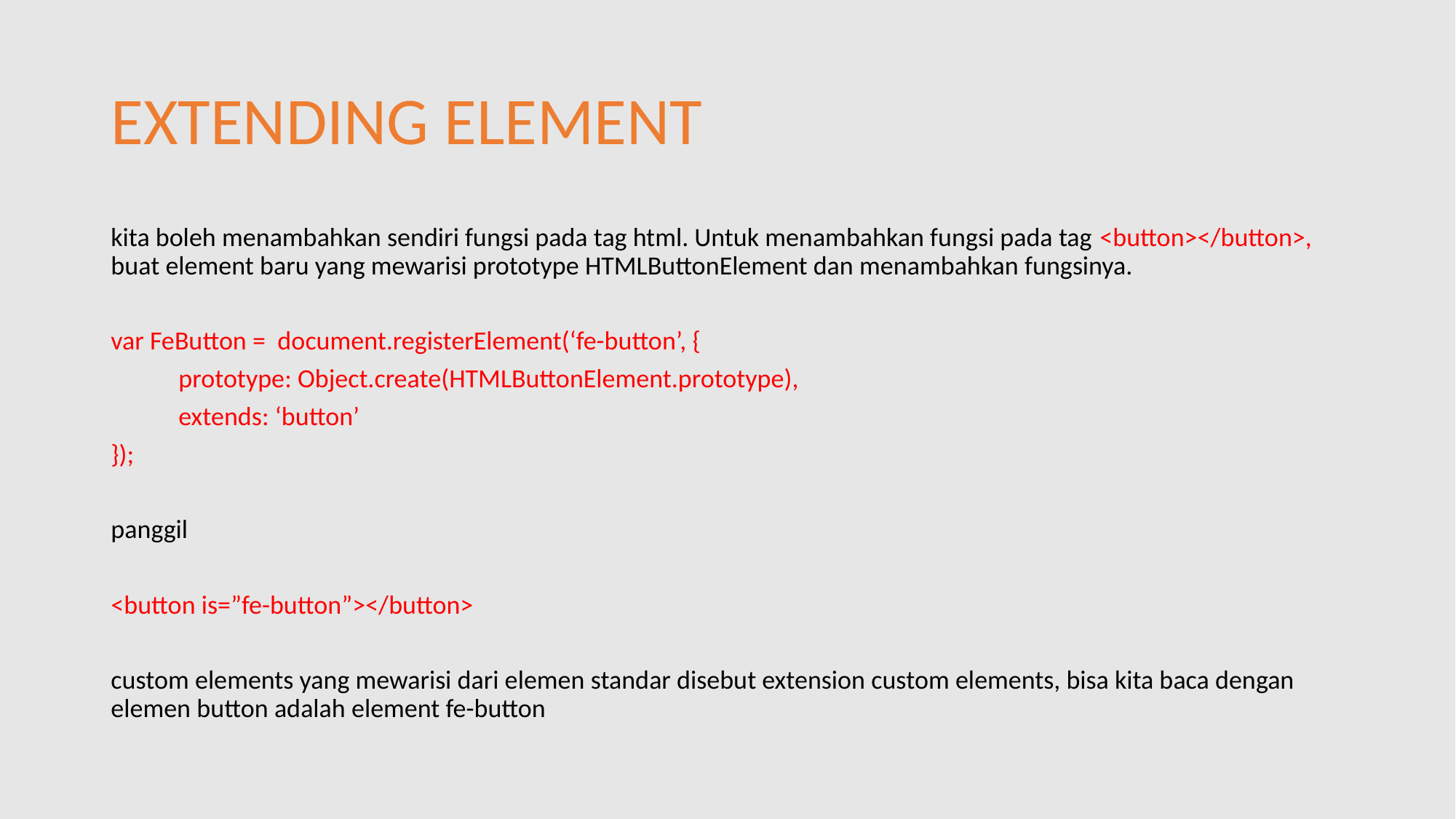

# EXTENDING ELEMENT
kita boleh menambahkan sendiri fungsi pada tag html. Untuk menambahkan fungsi pada tag <button></button>, buat element baru yang mewarisi prototype HTMLButtonElement dan menambahkan fungsinya.

var FeButton =  document.registerElement(‘fe-button’, {
	prototype: Object.create(HTMLButtonElement.prototype),
	extends: ‘button’
});

panggil

<button is=”fe-button”></button>

custom elements yang mewarisi dari elemen standar disebut extension custom elements, bisa kita baca dengan elemen button adalah element fe-button